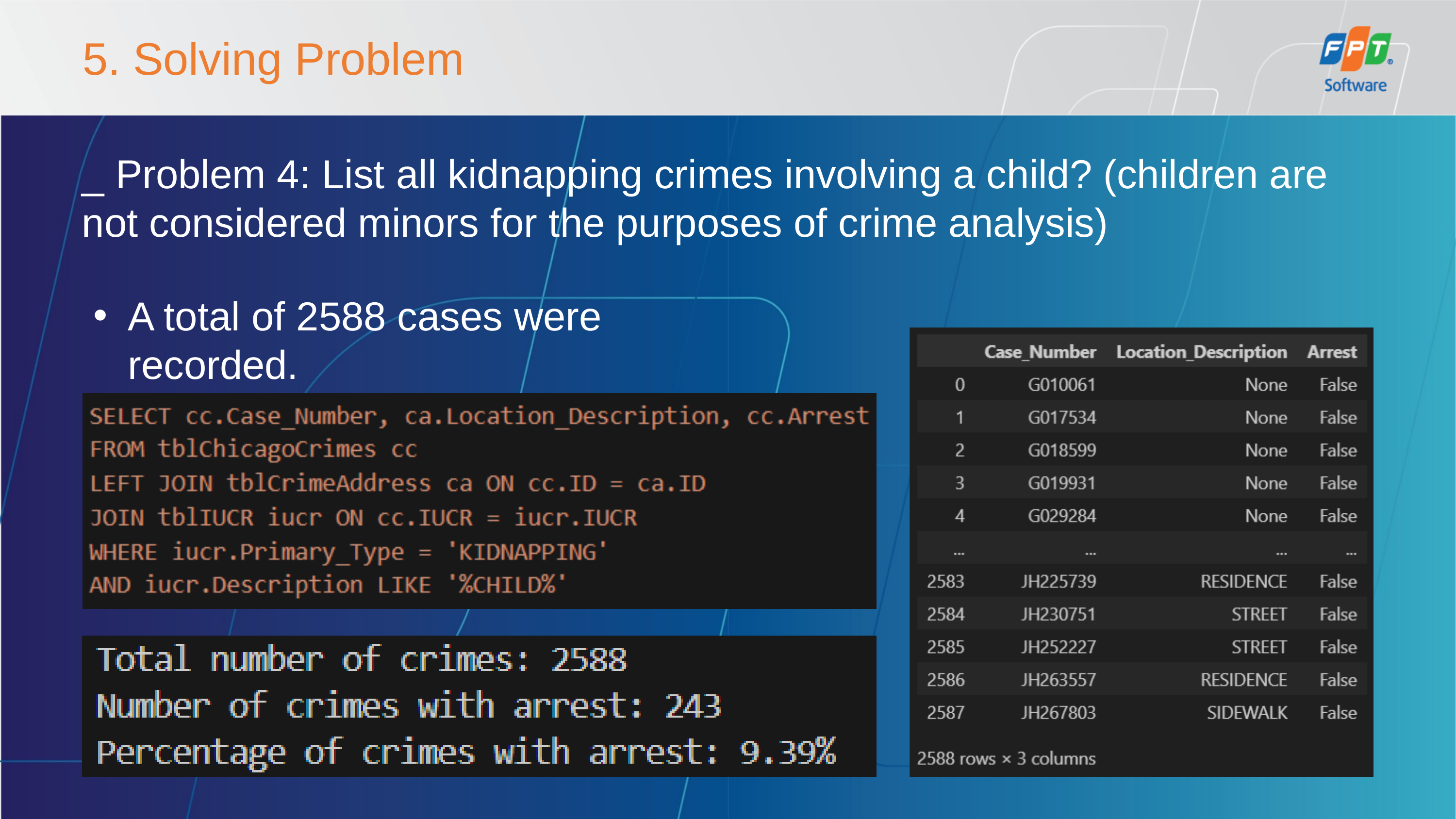

5. Solving Problem

_ Problem 4: List all kidnapping crimes involving a child? (children are not considered minors for the purposes of crime analysis)

A total of 2588 cases were recorded.